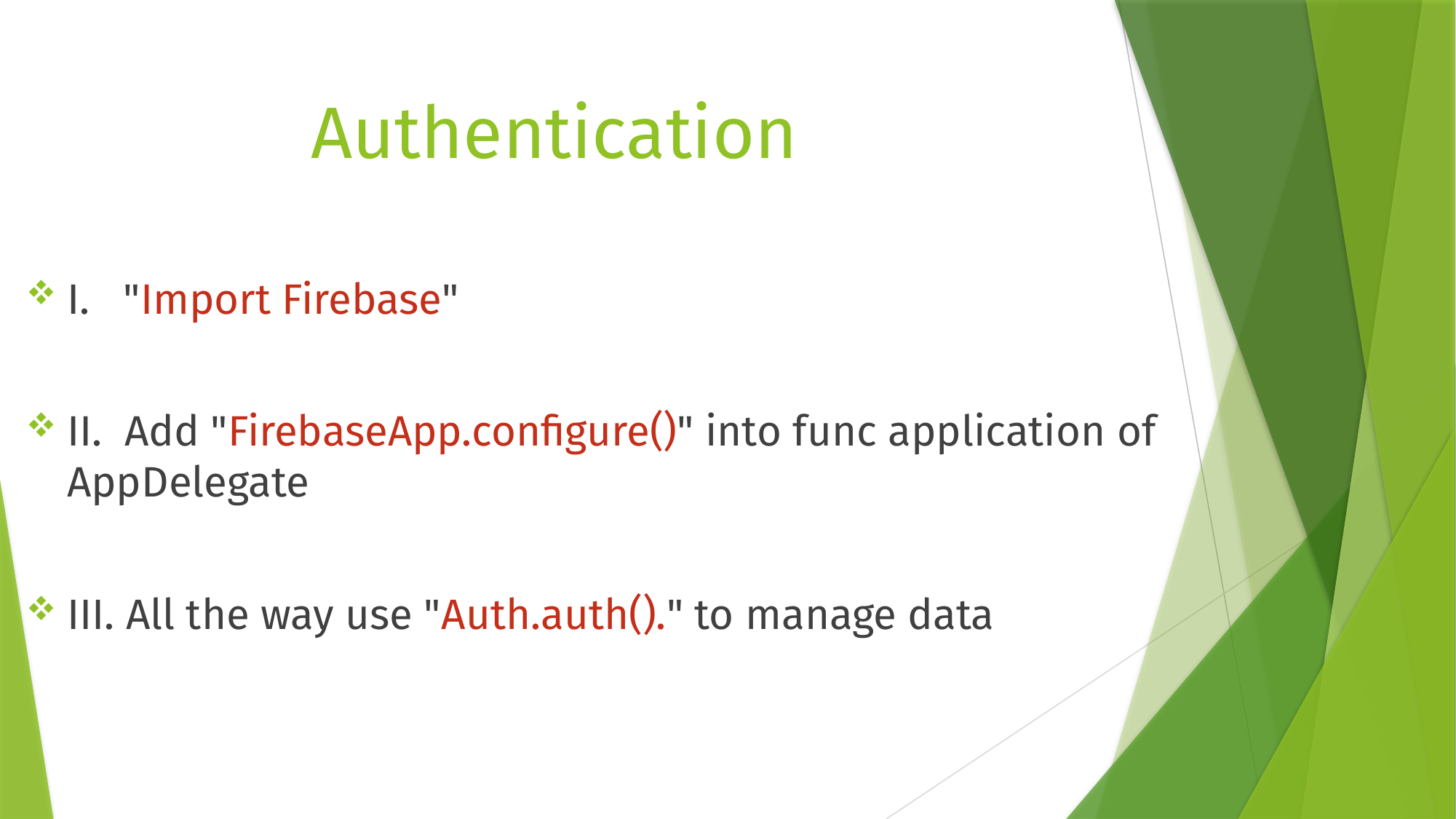

# Authentication

I.   "Import Firebase"

II.  Add "FirebaseApp.configure()" into func application of AppDelegate

III. All the way use "Auth.auth()." to manage data